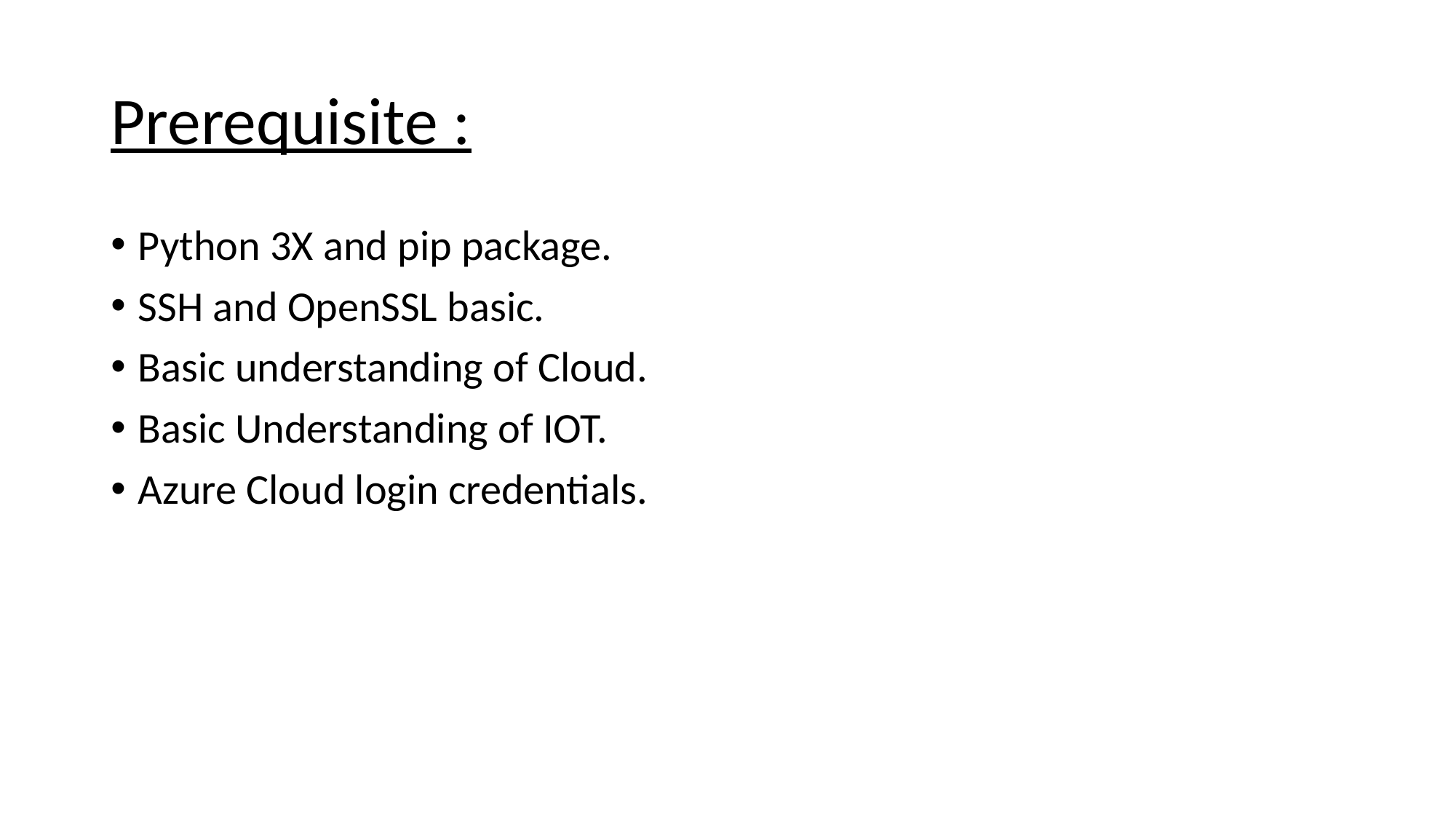

# Prerequisite :
Python 3X and pip package.
SSH and OpenSSL basic.
Basic understanding of Cloud.
Basic Understanding of IOT.
Azure Cloud login credentials.